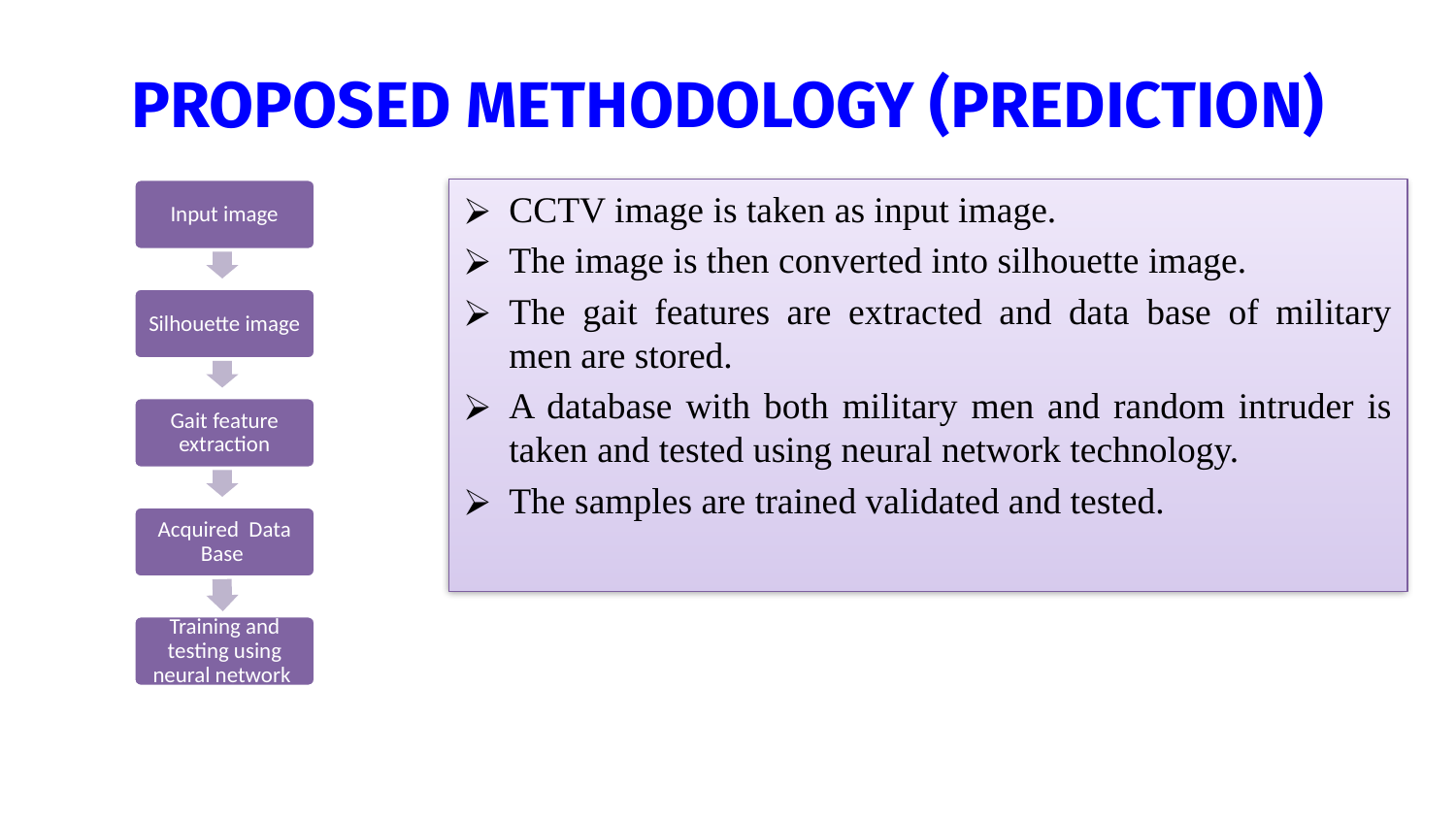

# PROPOSED METHODOLOGY (PREDICTION)

Input image
CCTV image is taken as input image.
The image is then converted into silhouette image.
The gait features are extracted and data base of military men are stored.
A database with both military men and random intruder is taken and tested using neural network technology.
The samples are trained validated and tested.

Silhouette image

Gait feature extraction

Acquired  Data Base

Training and testing using neural network